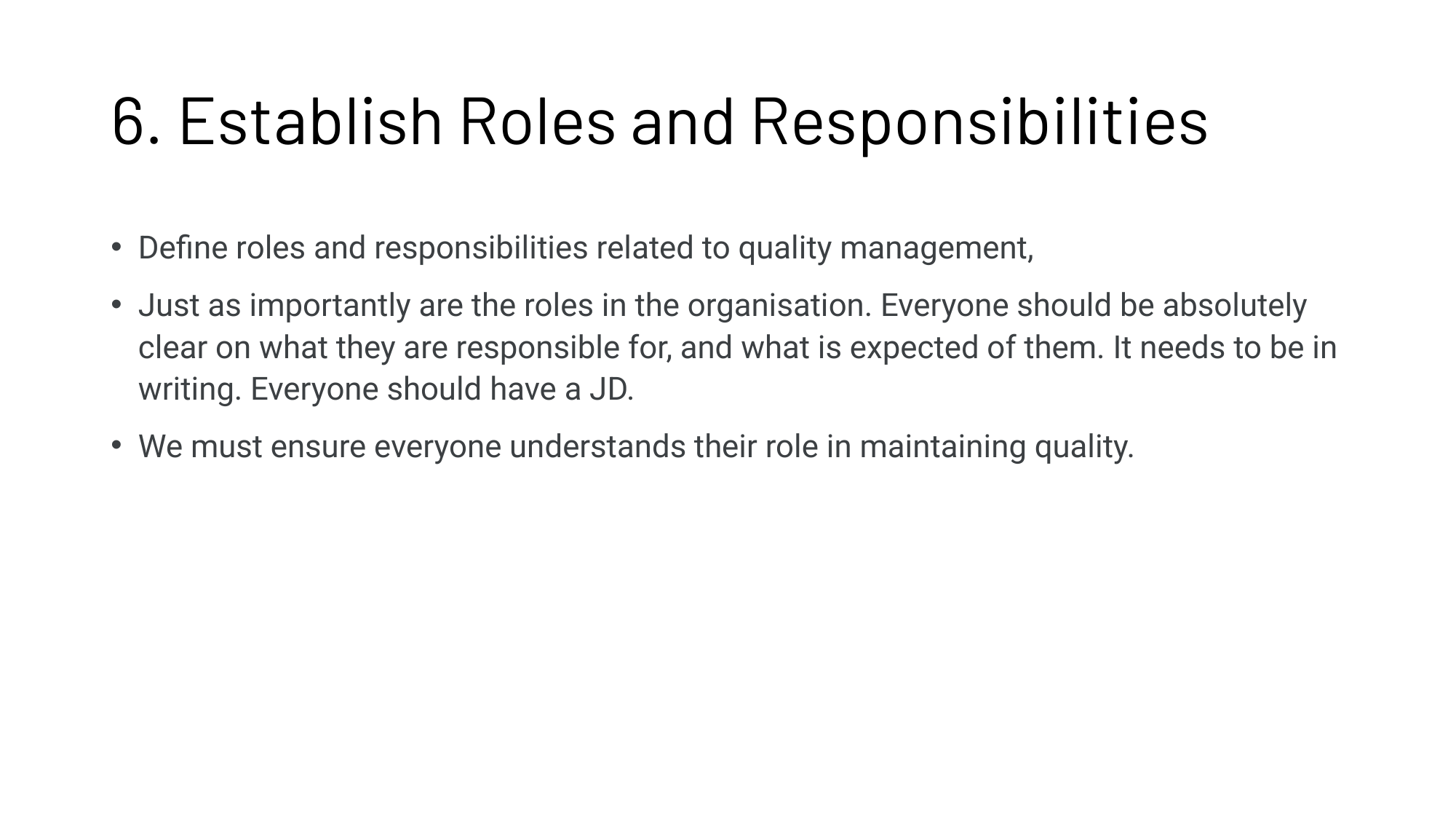

# 6. Establish Roles and Responsibilities
Define roles and responsibilities related to quality management,
Just as importantly are the roles in the organisation. Everyone should be absolutely clear on what they are responsible for, and what is expected of them. It needs to be in writing. Everyone should have a JD.
We must ensure everyone understands their role in maintaining quality.